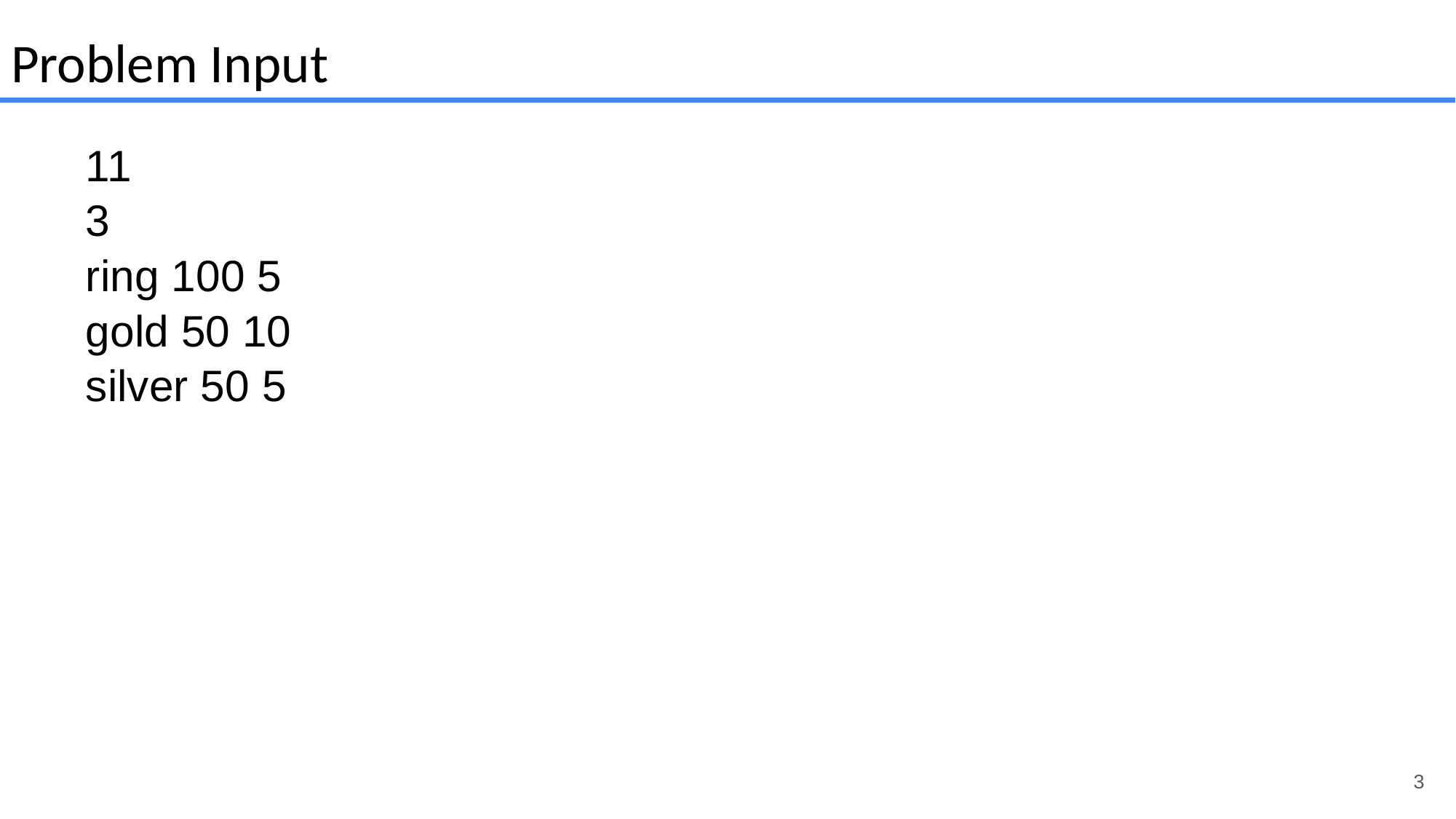

Problem Input
11
3
ring 100 5
gold 50 10
silver 50 5

3